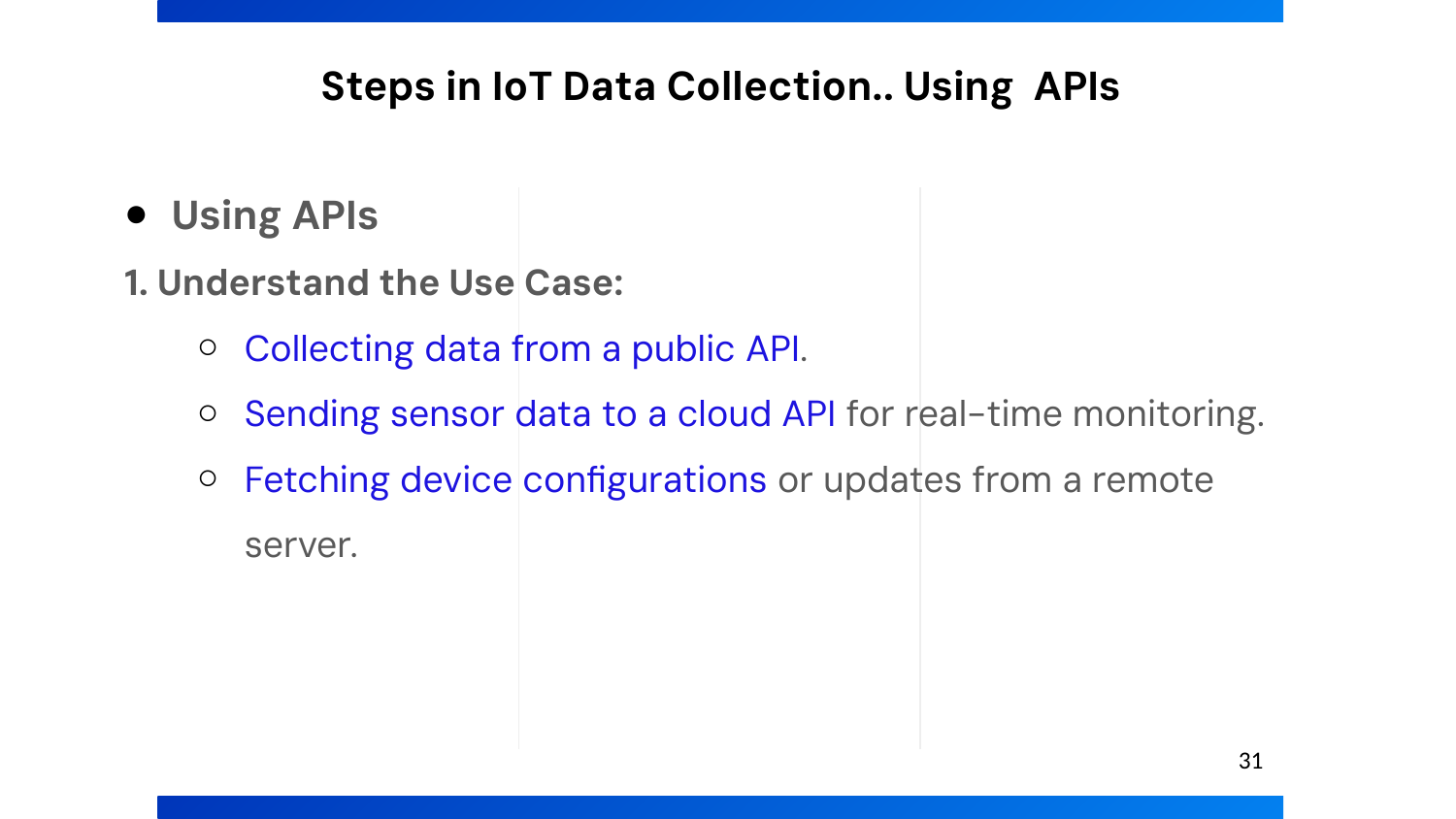

# Steps in IoT Data Collection.. Using  APIs
Using APIs
1. Understand the Use Case:
Collecting data from a public API.
Sending sensor data to a cloud API for real-time monitoring.
Fetching device configurations or updates from a remote server.

31